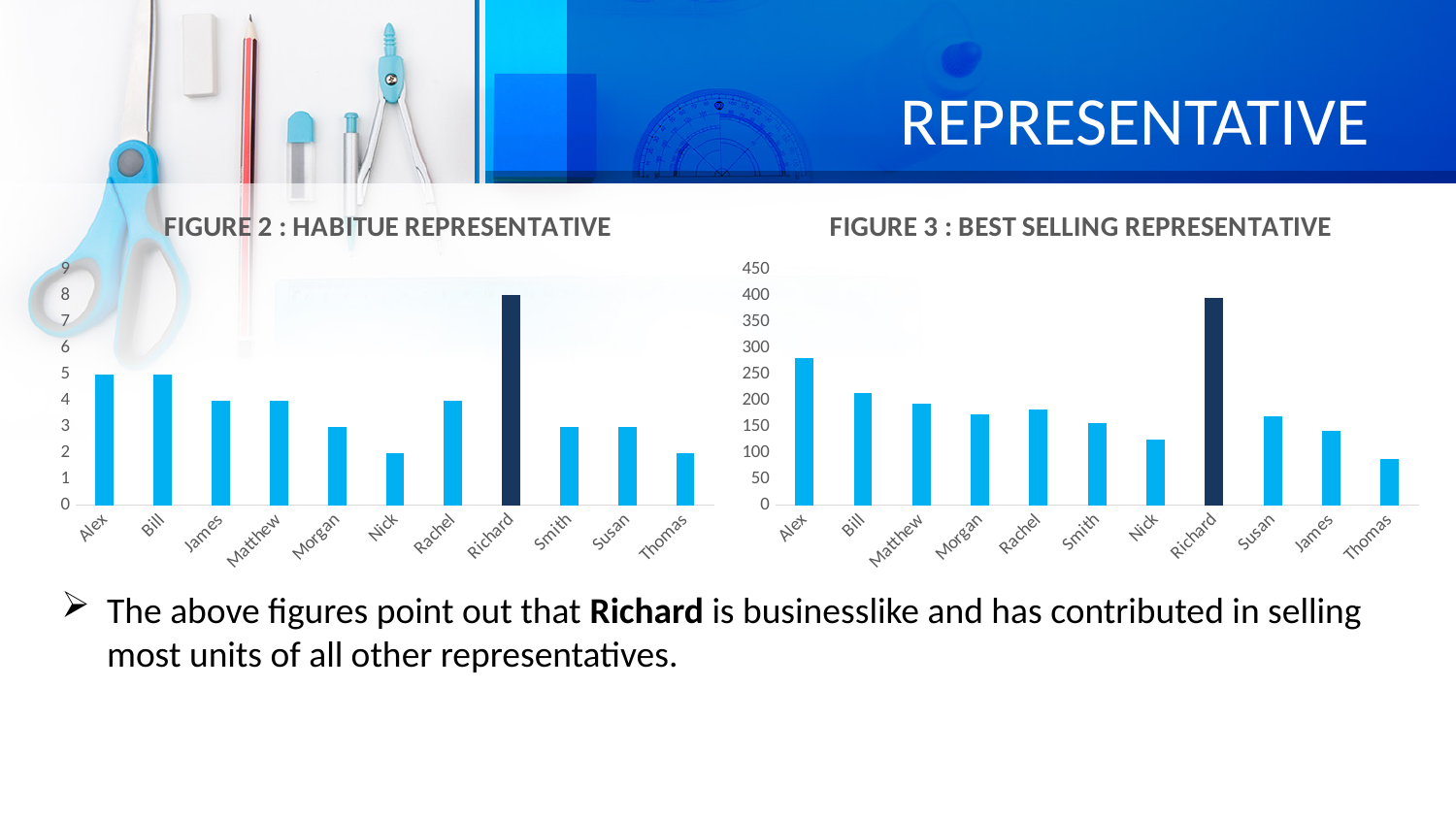

# REPRESENTATIVE

### Chart: FIGURE 3 : BEST SELLING REPRESENTATIVE

| Category |  |
|---|---|
| Alex | 281.0 |
| Bill | 213.0 |
| Matthew | 193.0 |
| Morgan | 173.0 |
| Rachel | 183.0 |
| Smith | 156.0 |
| Nick | 125.0 |
| Richard | 396.0 |
| Susan | 170.0 |
| James | 142.0 |
| Thomas | 89.0 |

### Chart: FIGURE 2 : HABITUE REPRESENTATIVE

| Category | Total |
|---|---|
| Alex | 5.0 |
| Bill | 5.0 |
| James | 4.0 |
| Matthew | 4.0 |
| Morgan | 3.0 |
| Nick | 2.0 |
| Rachel | 4.0 |
| Richard | 8.0 |
| Smith | 3.0 |
| Susan | 3.0 |
| Thomas | 2.0 |
The above figures point out that Richard is businesslike and has contributed in selling most units of all other representatives.